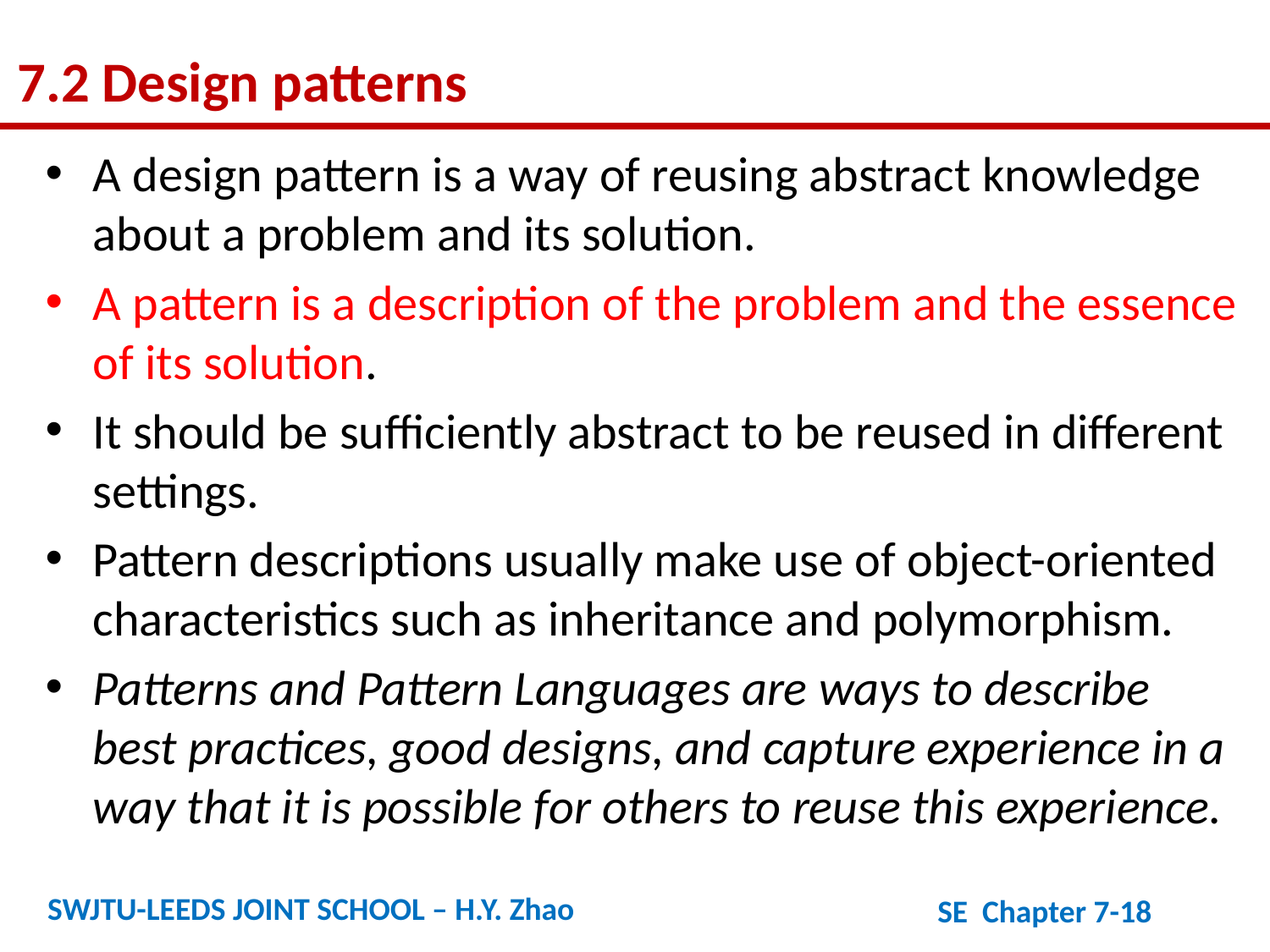

7.2 Design patterns
A design pattern is a way of reusing abstract knowledge about a problem and its solution.
A pattern is a description of the problem and the essence of its solution.
It should be sufficiently abstract to be reused in different settings.
Pattern descriptions usually make use of object-oriented characteristics such as inheritance and polymorphism.
Patterns and Pattern Languages are ways to describe best practices, good designs, and capture experience in a way that it is possible for others to reuse this experience.

SWJTU-LEEDS JOINT SCHOOL – H.Y. Zhao
SE  Chapter 7-18